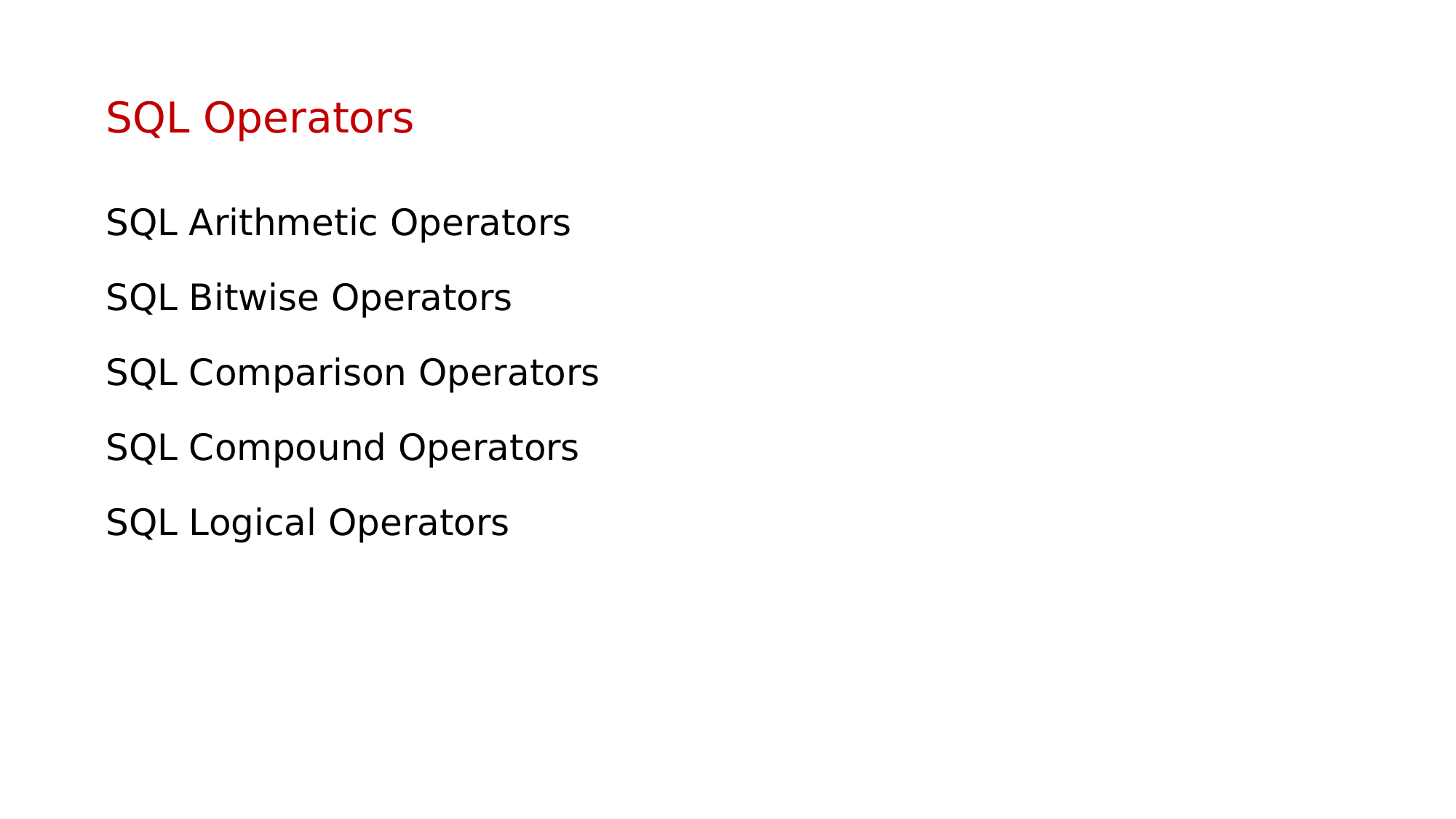

SQL Operators
SQL Arithmetic Operators

SQL Bitwise Operators

SQL Comparison Operators

SQL Compound Operators

SQL Logical Operators